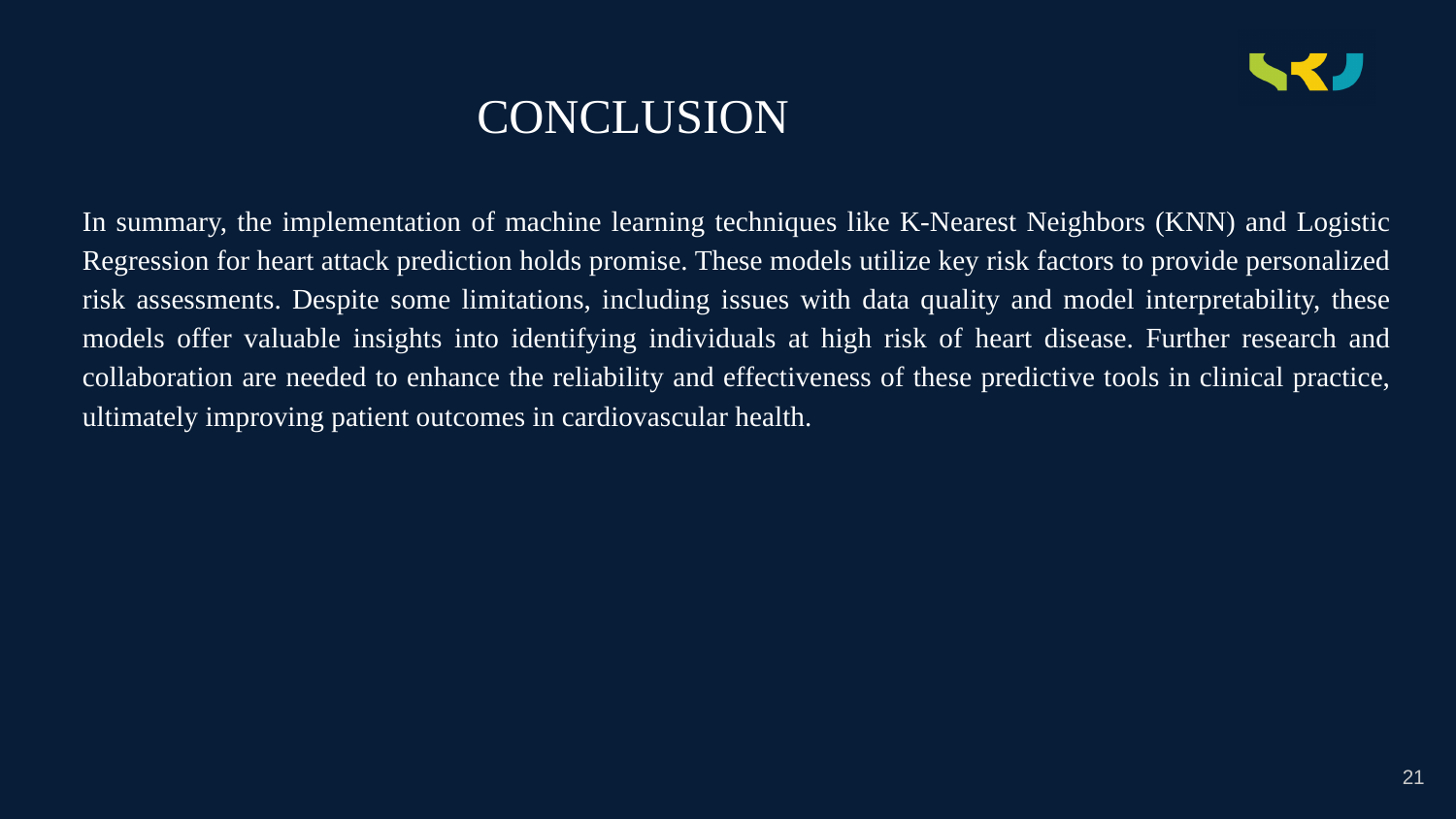

# CONCLUSION
In summary, the implementation of machine learning techniques like K-Nearest Neighbors (KNN) and Logistic Regression for heart attack prediction holds promise. These models utilize key risk factors to provide personalized risk assessments. Despite some limitations, including issues with data quality and model interpretability, these models offer valuable insights into identifying individuals at high risk of heart disease. Further research and collaboration are needed to enhance the reliability and effectiveness of these predictive tools in clinical practice, ultimately improving patient outcomes in cardiovascular health.
21